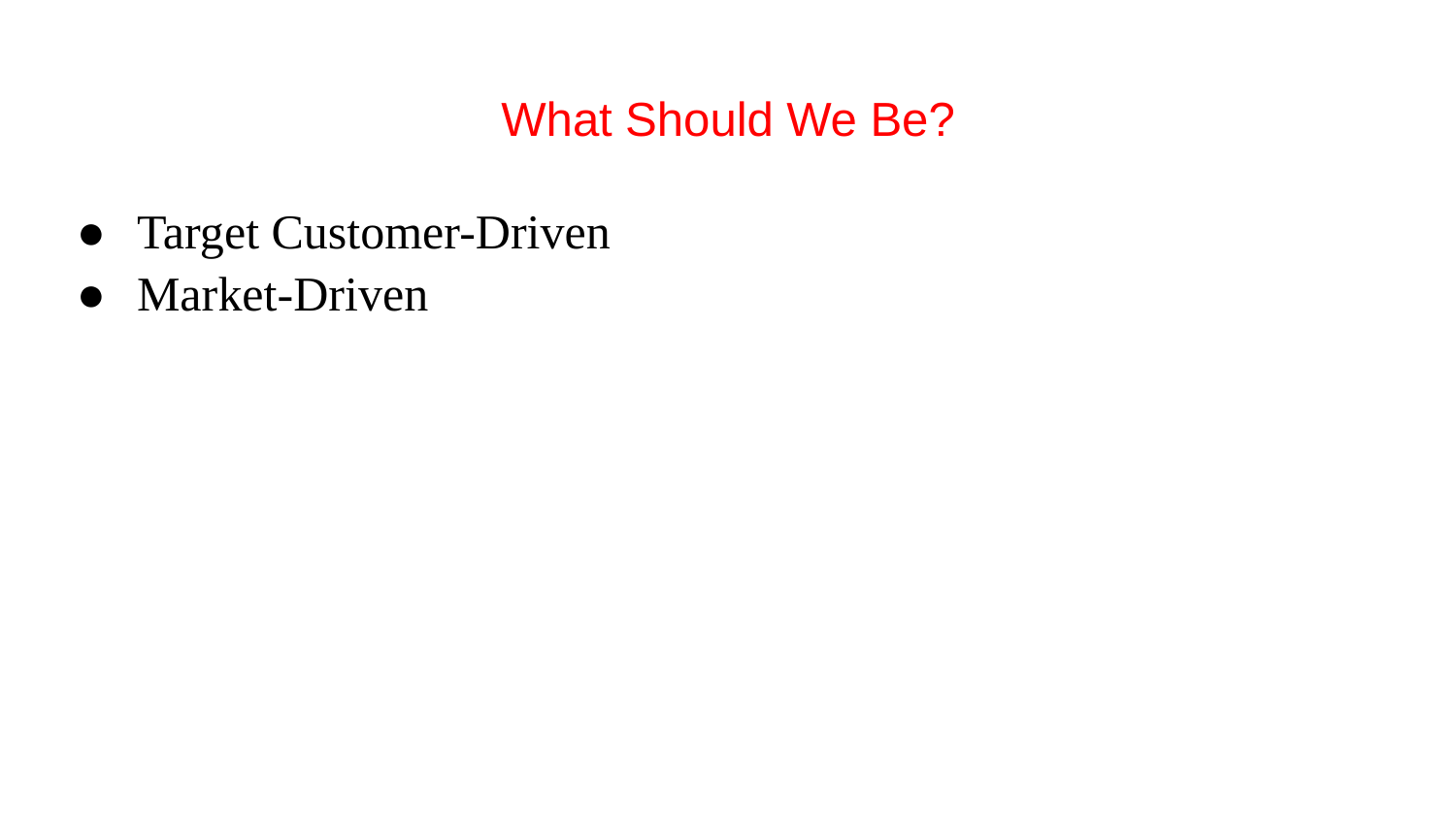

# What Should We Be?

Target Customer-Driven
Market-Driven